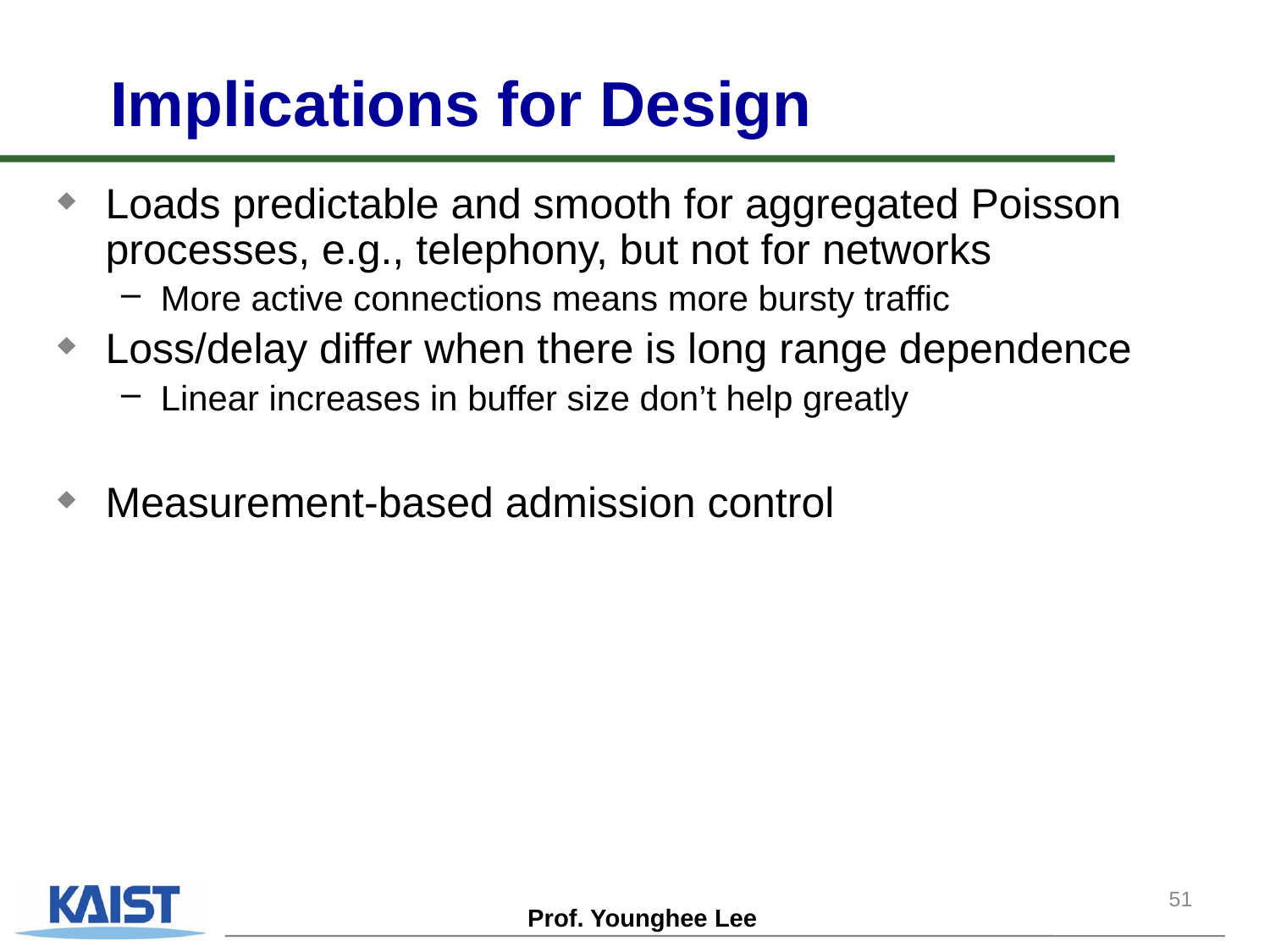

# Implications for Design
Loads predictable and smooth for aggregated Poisson processes, e.g., telephony, but not for networks
More active connections means more bursty traffic
Loss/delay differ when there is long range dependence
Linear increases in buffer size don’t help greatly

Measurement-based admission control
51